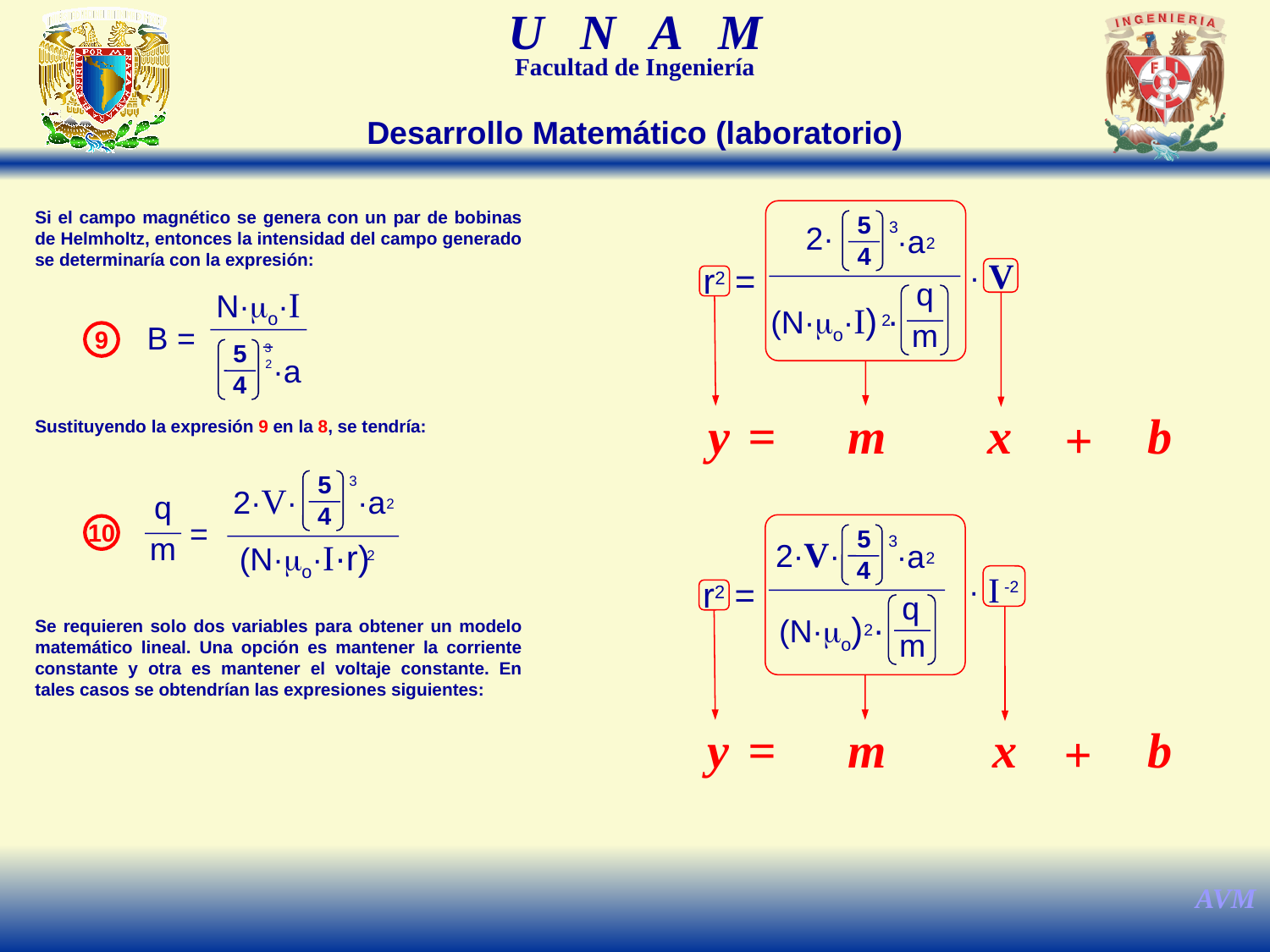

Desarrollo Matemático (laboratorio)

Si el campo magnético se genera con un par de bobinas de Helmholtz, entonces la intensidad del campo generado se determinaría con la expresión:
3
5

2·
·a
2
4

· V
r2 =
q

(N·μo·I) ·
2
m

N·μo·I
B =

3

2
5

·a
4

9
y
=
m
x
b
+
Sustituyendo la expresión 9 en la 8, se tendría:
3
5

2·V·
·a
q
2
4

=
m
(N·μo·I·r)

2

10
3
5

2·V·
·a
2
4

· I
r2 =
-2
q

(N·μo) ·
2
m

Se requieren solo dos variables para obtener un modelo matemático lineal. Una opción es mantener la corriente constante y otra es mantener el voltaje constante. En tales casos se obtendrían las expresiones siguientes:
y
=
m
x
b
+